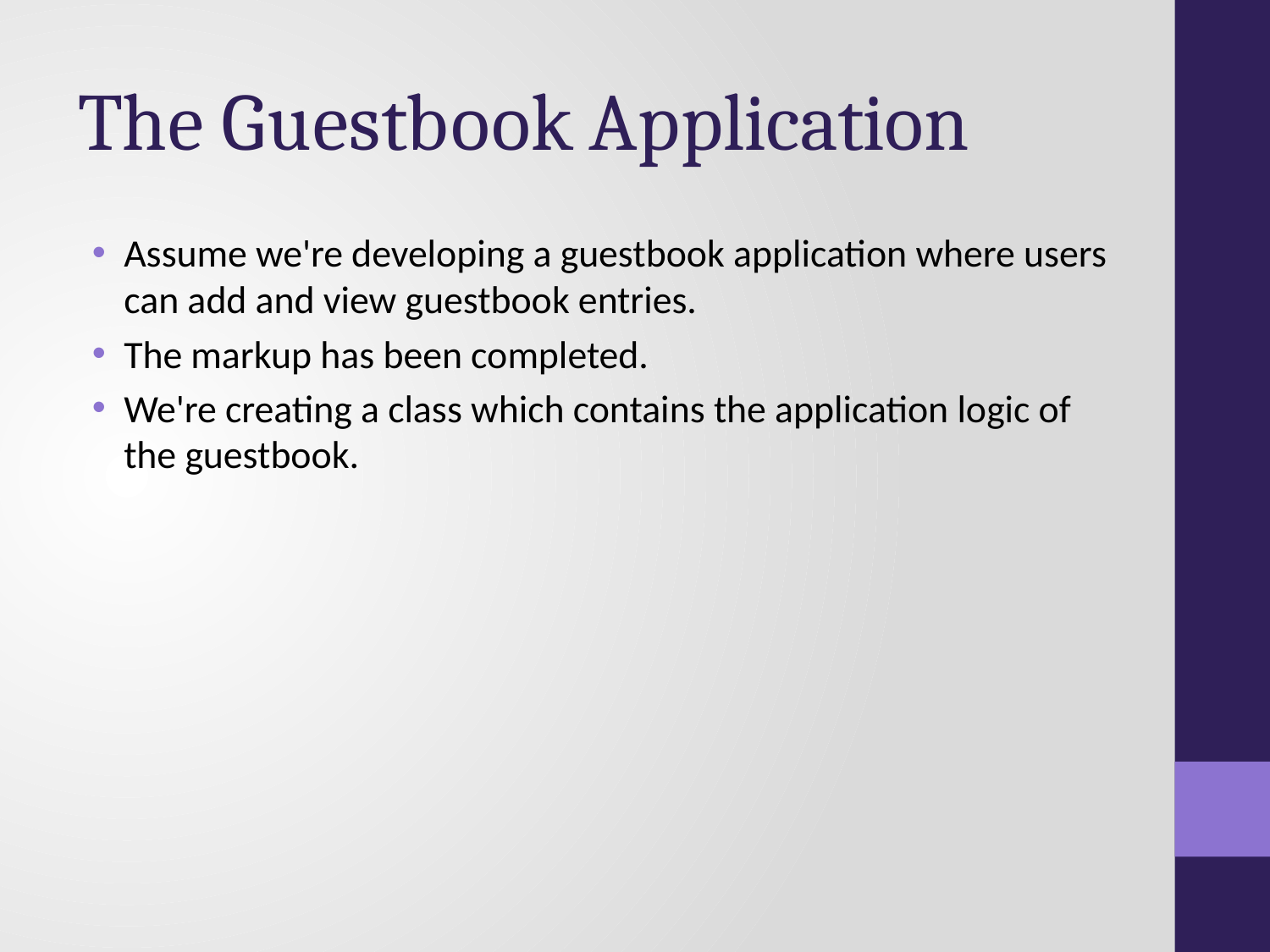

# The Guestbook Application
Assume we're developing a guestbook application where users can add and view guestbook entries.
The markup has been completed.
We're creating a class which contains the application logic of the guestbook.